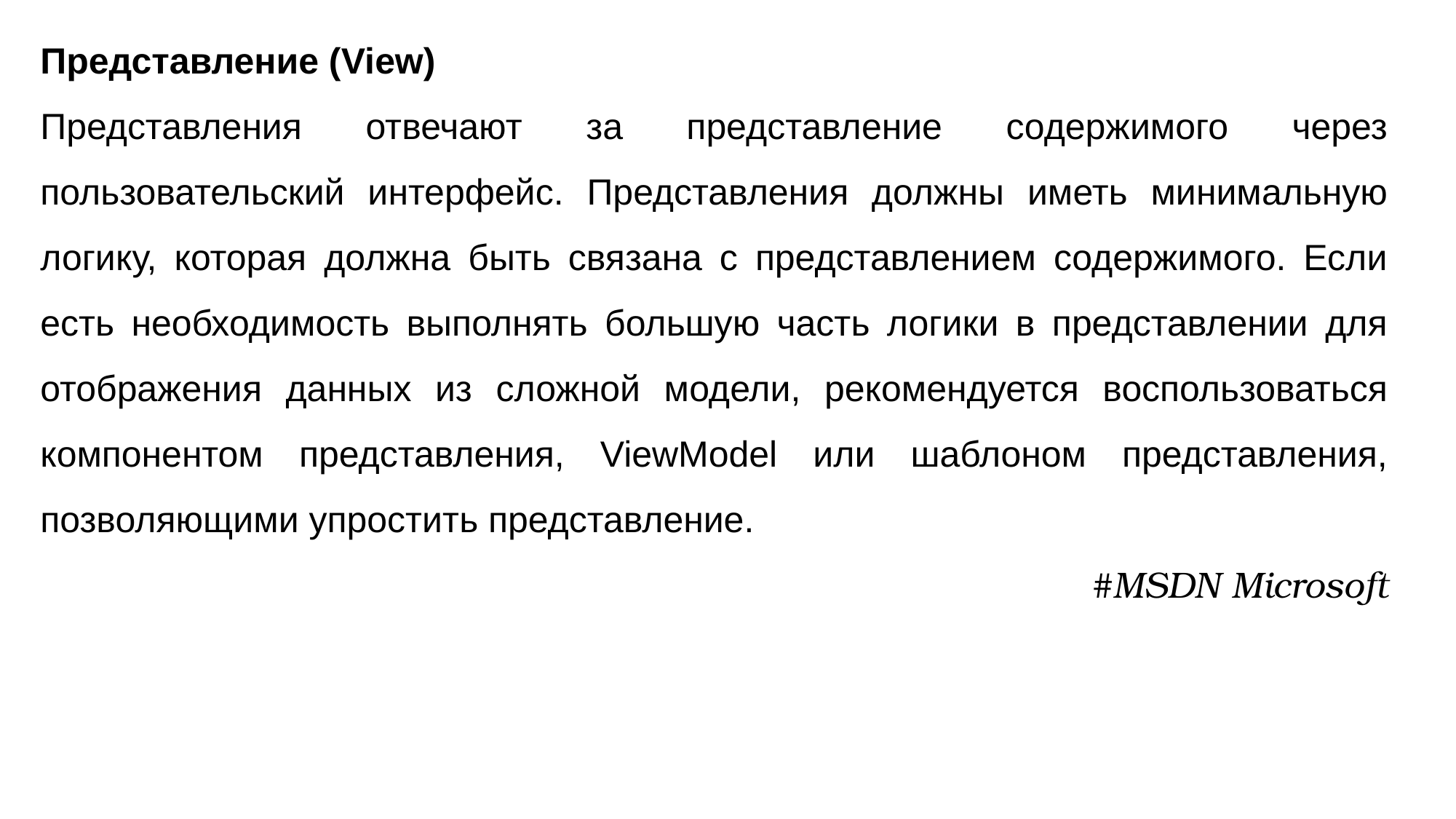

Представление (View)
Представления отвечают за представление содержимого через пользовательский интерфейс. Представления должны иметь минимальную логику, которая должна быть связана с представлением содержимого. Если есть необходимость выполнять большую часть логики в представлении для отображения данных из сложной модели, рекомендуется воспользоваться компонентом представления, ViewModel или шаблоном представления, позволяющими упростить представление.
#MSDN Microsoft